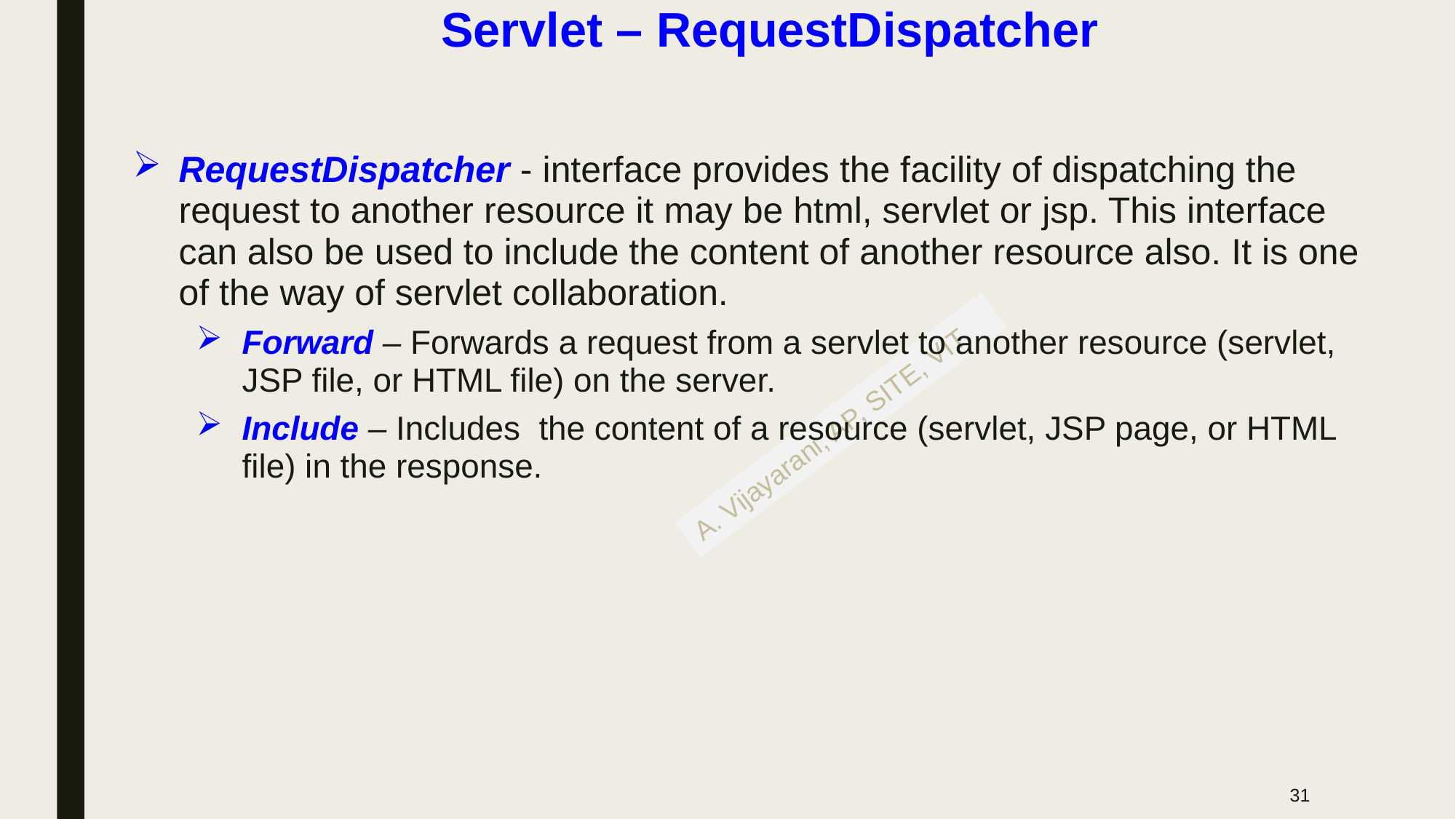

# Servlet – RequestDispatcher
RequestDispatcher - interface provides the facility of dispatching the request to another resource it may be html, servlet or jsp. This interface can also be used to include the content of another resource also. It is one of the way of servlet collaboration.
Forward – Forwards a request from a servlet to another resource (servlet, JSP file, or HTML file) on the server.
Include – Includes  the content of a resource (servlet, JSP page, or HTML file) in the response.
31